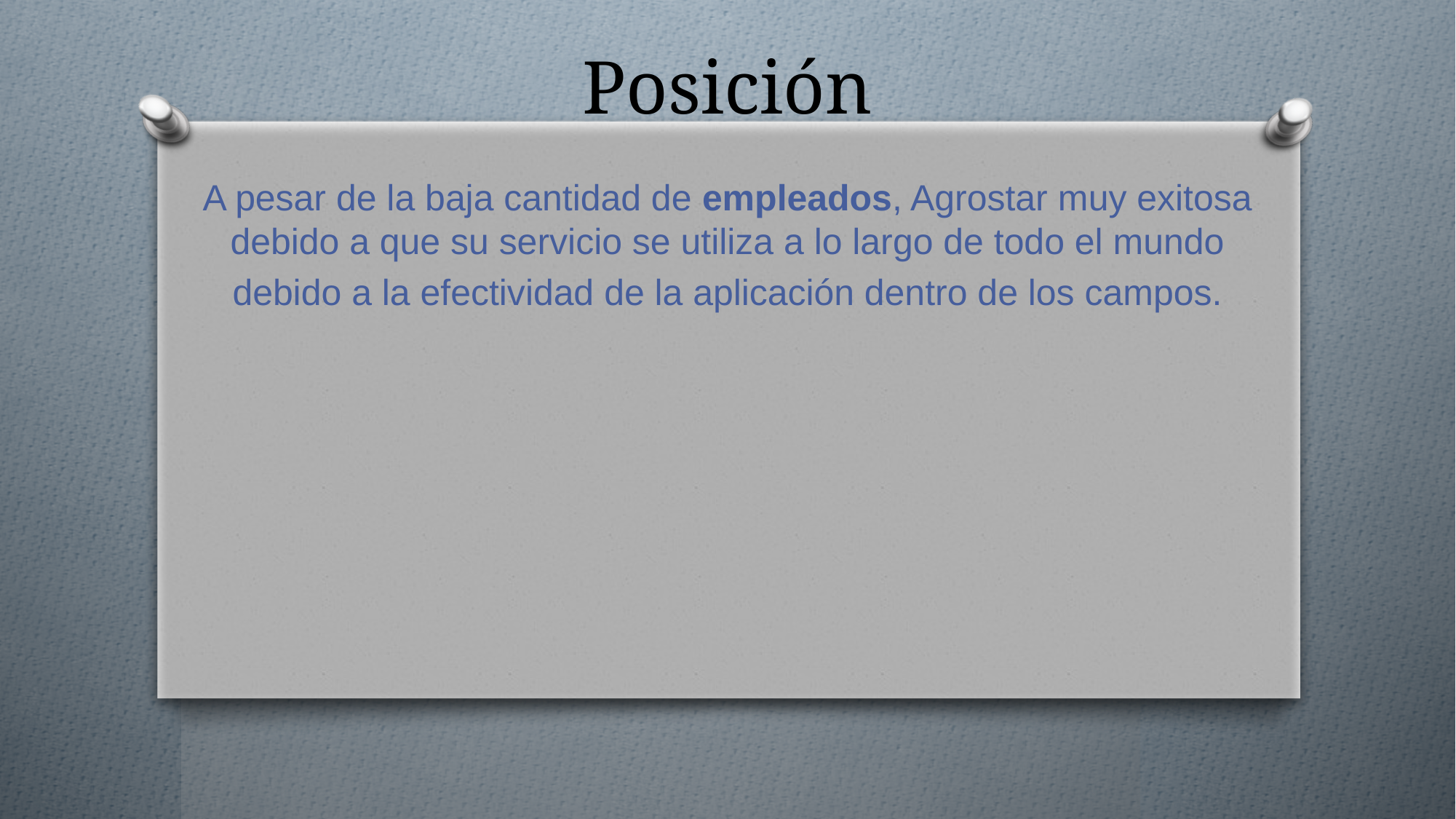

# Posición
A pesar de la baja cantidad de empleados, Agrostar muy exitosa debido a que su servicio se utiliza a lo largo de todo el mundo
debido a la efectividad de la aplicación dentro de los campos.